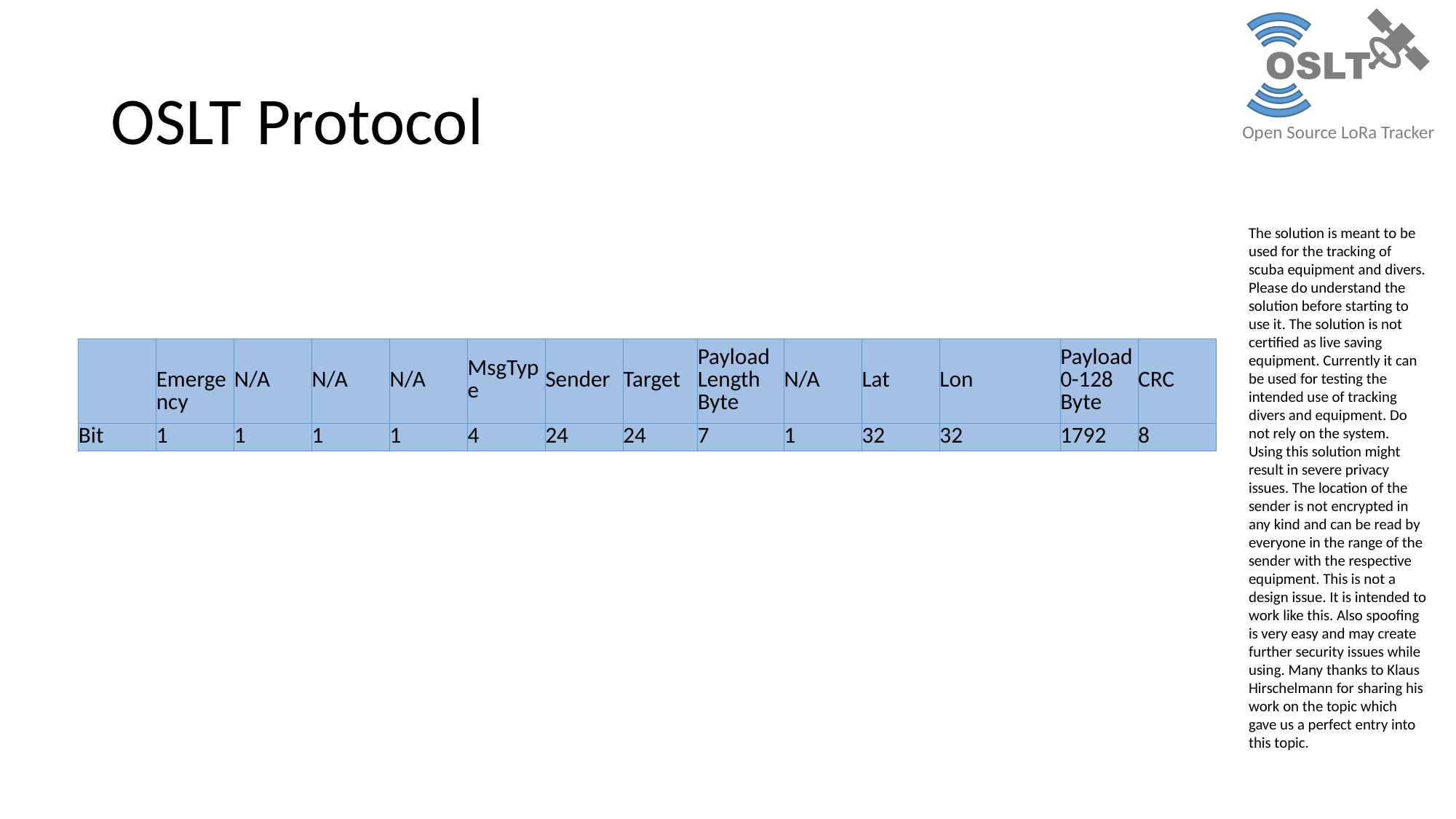

# OSLT Protocol
|  | Emergency | N/A | N/A | N/A | MsgType | Sender | Target | Payload Length Byte | N/A | Lat | Lon | Payload 0-128 Byte | CRC |
| --- | --- | --- | --- | --- | --- | --- | --- | --- | --- | --- | --- | --- | --- |
| Bit | 1 | 1 | 1 | 1 | 4 | 24 | 24 | 7 | 1 | 32 | 32 | 1792 | 8 |